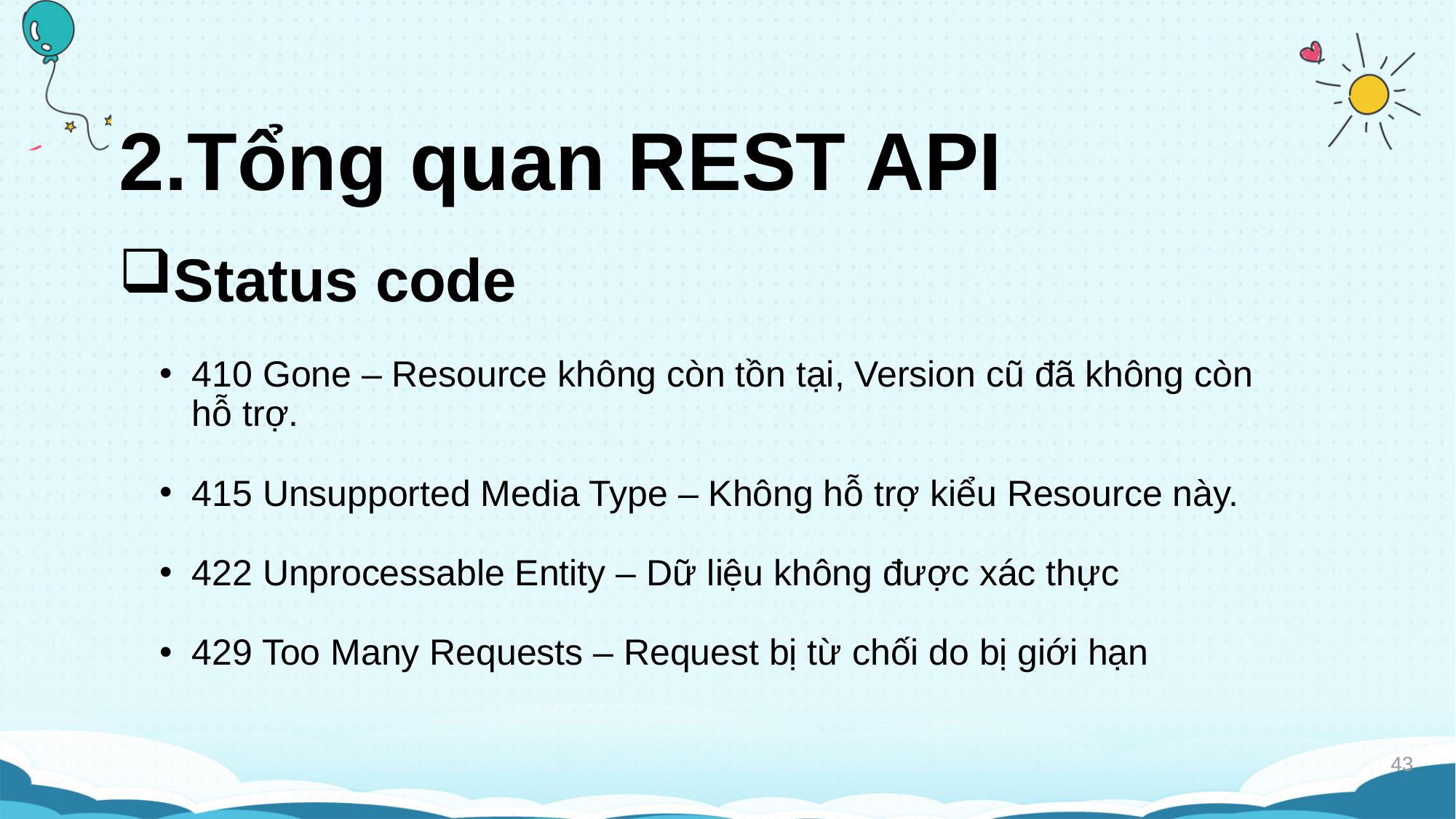

# 2.Tổng quan REST API
Status code
410 Gone – Resource không còn tồn tại, Version cũ đã không còn     hỗ trợ.
415 Unsupported Media Type – Không hỗ trợ kiểu Resource này.
422 Unprocessable Entity – Dữ liệu không được xác thực
429 Too Many Requests – Request bị từ chối do bị giới hạn
43